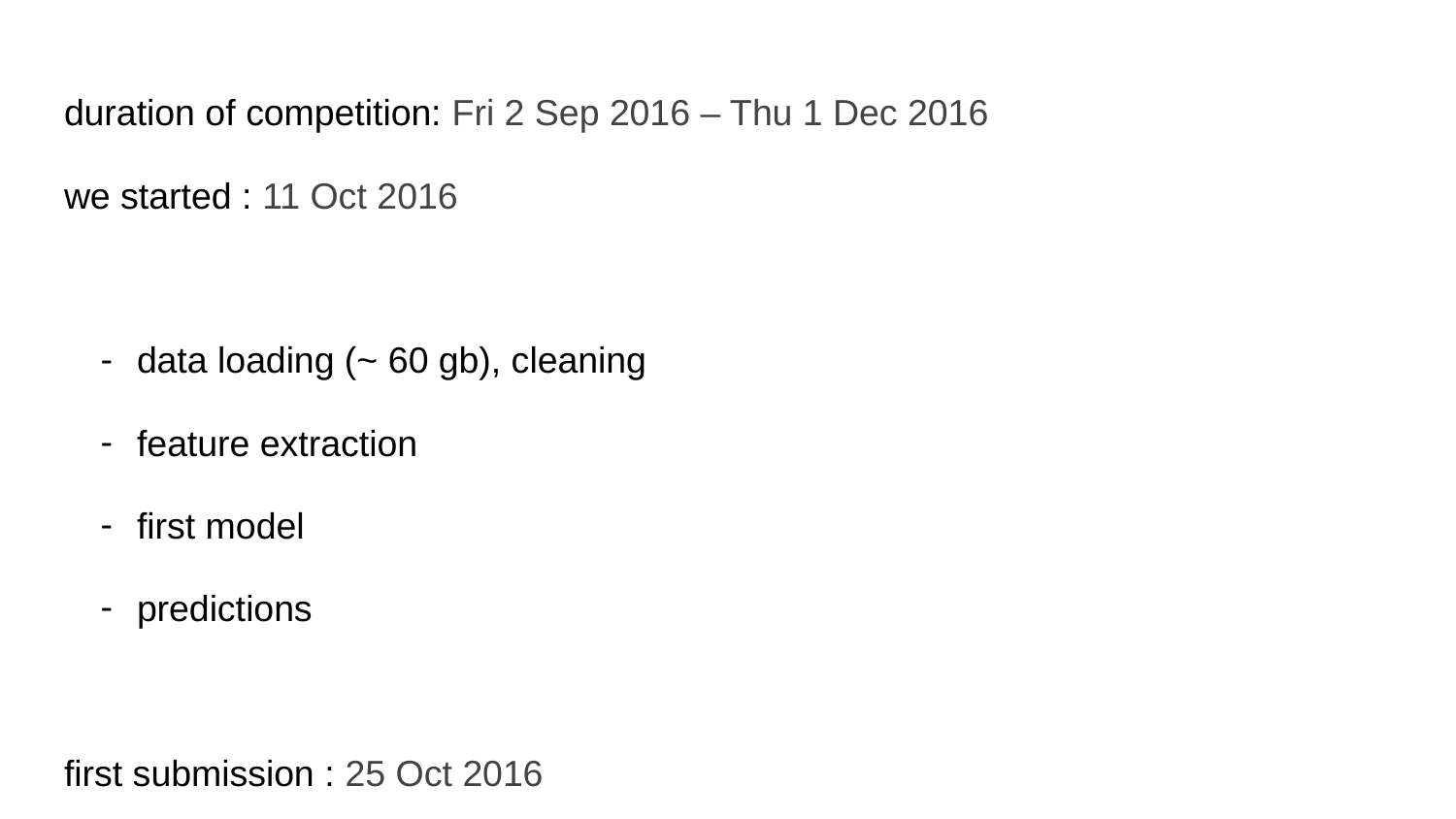

duration of competition: Fri 2 Sep 2016 – Thu 1 Dec 2016
we started : 11 Oct 2016

data loading (~ 60 gb), cleaning
feature extraction
first model
predictions

first submission : 25 Oct 2016